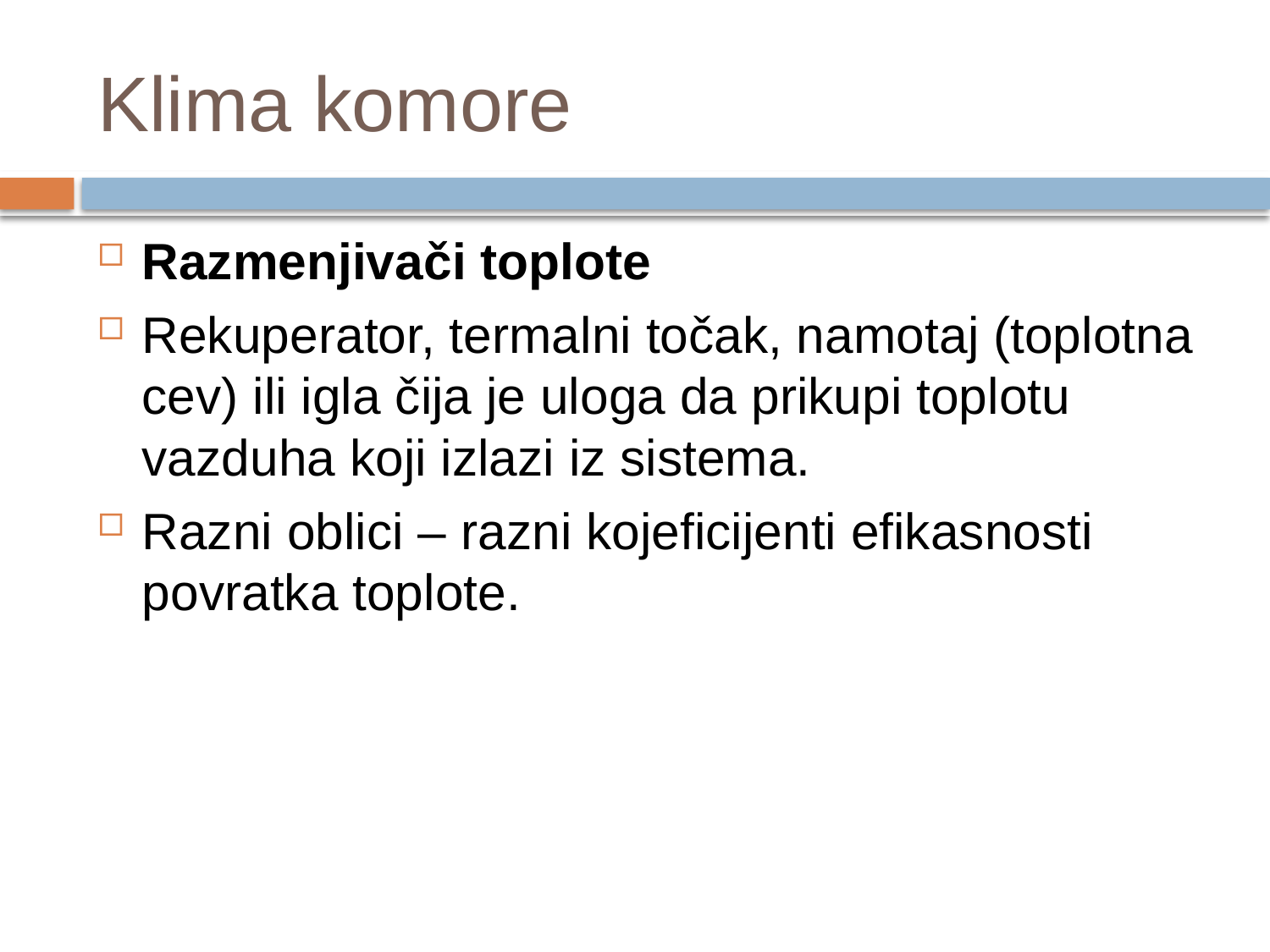

# Klima komore
Razmenjivači toplote
Rekuperator, termalni točak, namotaj (toplotna cev) ili igla čija je uloga da prikupi toplotu vazduha koji izlazi iz sistema.
Razni oblici – razni kojeficijenti efikasnosti povratka toplote.